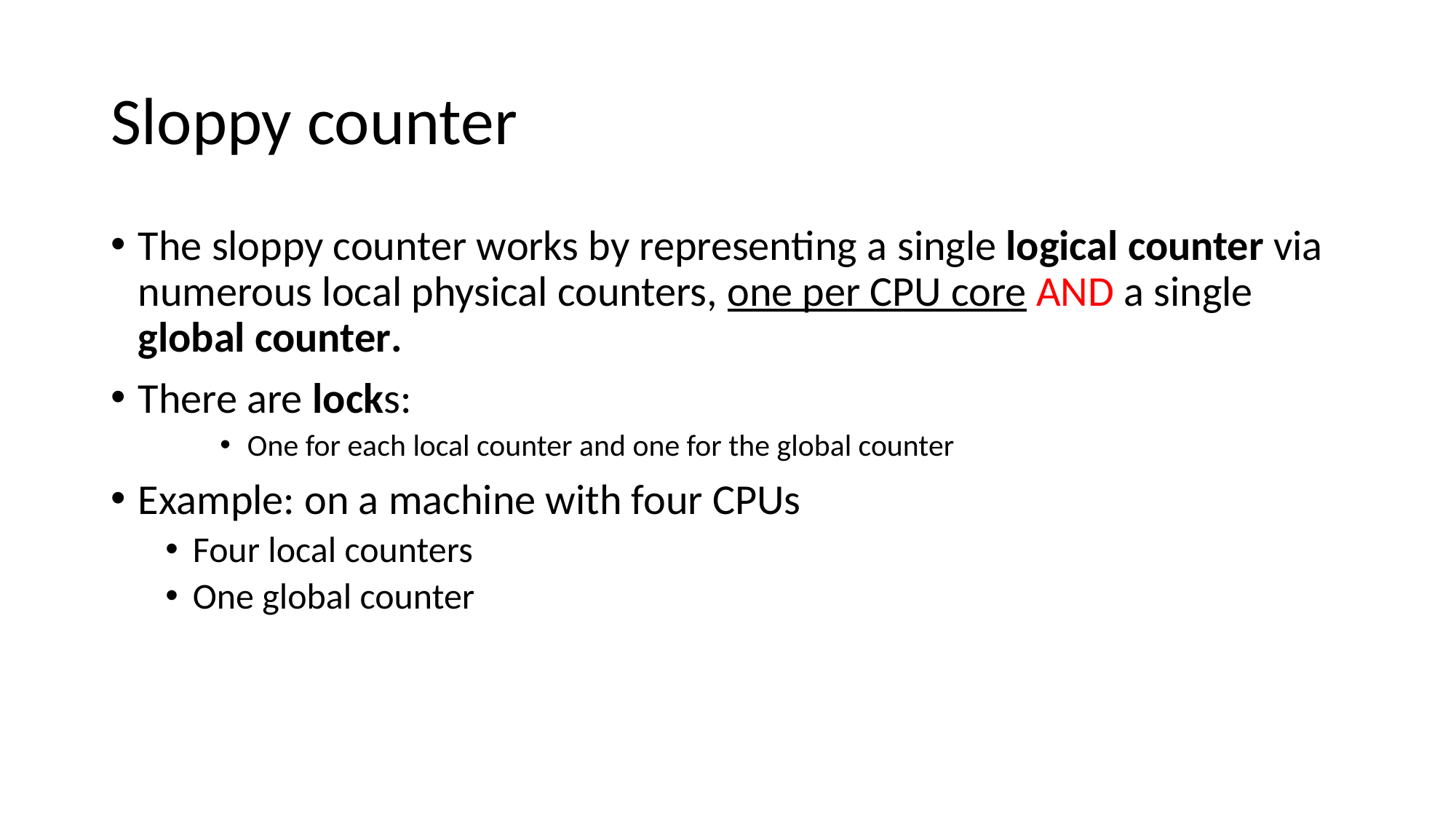

# Sloppy counter
The sloppy counter works by representing a single logical counter via numerous local physical counters, one per CPU core AND a single global counter.
There are locks:
One for each local counter and one for the global counter
Example: on a machine with four CPUs
Four local counters
One global counter